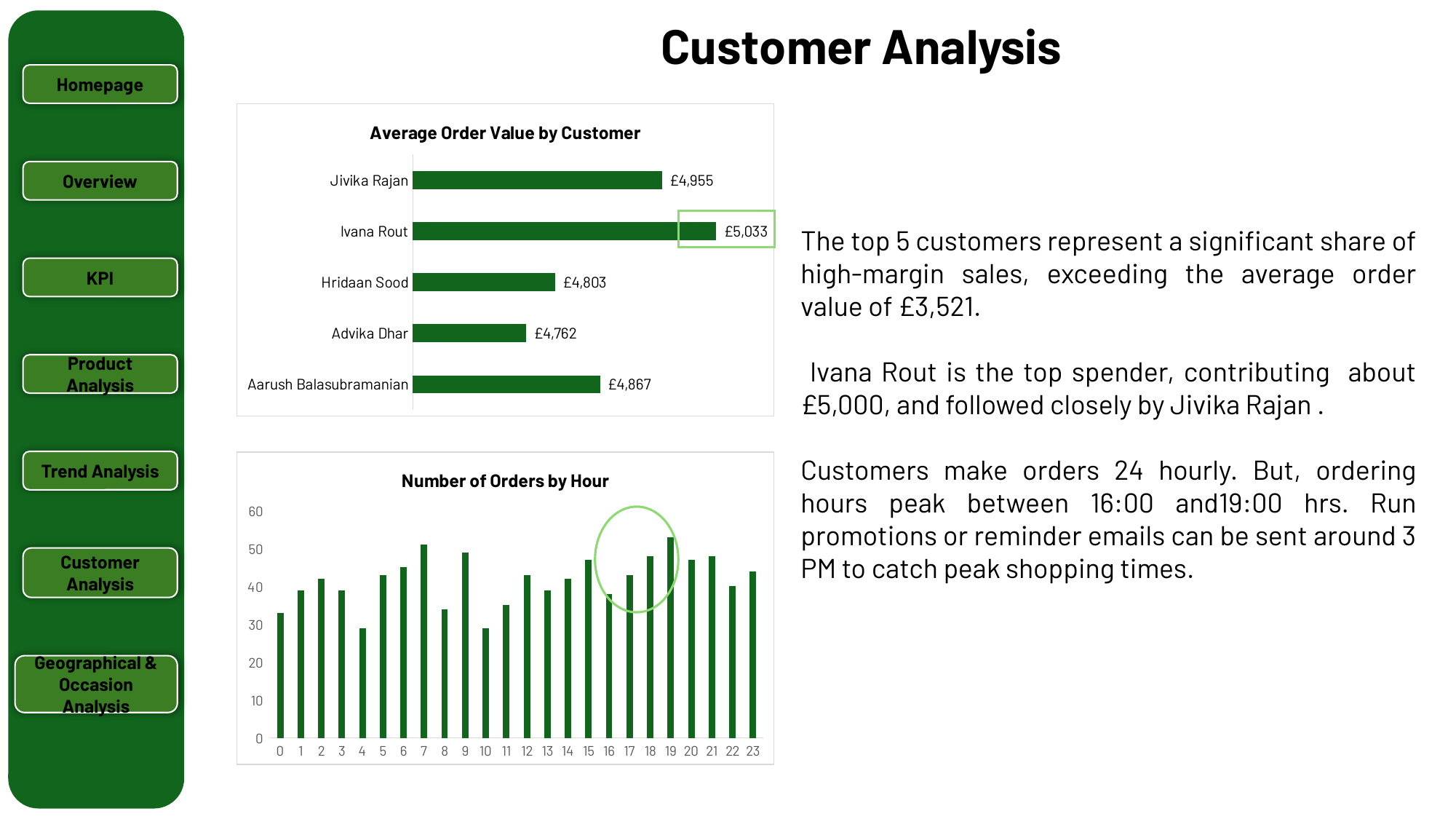

Customer Analysis

Homepage

### Chart: Average Order Value by Customer

| Category | Total |
|---|---|
| Aarush Balasubramanian | 4867.0 |
| Advika Dhar | 4761.666666666667 |
| Hridaan Sood | 4802.571428571428 |
| Ivana Rout | 5032.75 |
| Jivika Rajan | 4955.222222222223 |
Overview

The top 5 customers represent a significant share of high-margin sales, exceeding the average order value of £3,521.

 Ivana Rout is the top spender, contributing  about £5,000, and followed closely by Jivika Rajan .

Customers make orders 24 hourly. But, ordering hours peak between 16:00 and19:00 hrs. Run promotions or reminder emails can be sent around 3 PM to catch peak shopping times.

KPI

Product Analysis

Trend Analysis

### Chart: Number of Orders by Hour

| Category | Total |
|---|---|
| 0 | 33.0 |
| 1 | 39.0 |
| 2 | 42.0 |
| 3 | 39.0 |
| 4 | 29.0 |
| 5 | 43.0 |
| 6 | 45.0 |
| 7 | 51.0 |
| 8 | 34.0 |
| 9 | 49.0 |
| 10 | 29.0 |
| 11 | 35.0 |
| 12 | 43.0 |
| 13 | 39.0 |
| 14 | 42.0 |
| 15 | 47.0 |
| 16 | 38.0 |
| 17 | 43.0 |
| 18 | 48.0 |
| 19 | 53.0 |
| 20 | 47.0 |
| 21 | 48.0 |
| 22 | 40.0 |
| 23 | 44.0 |

Customer Analysis

Geographical & Occasion Analysis